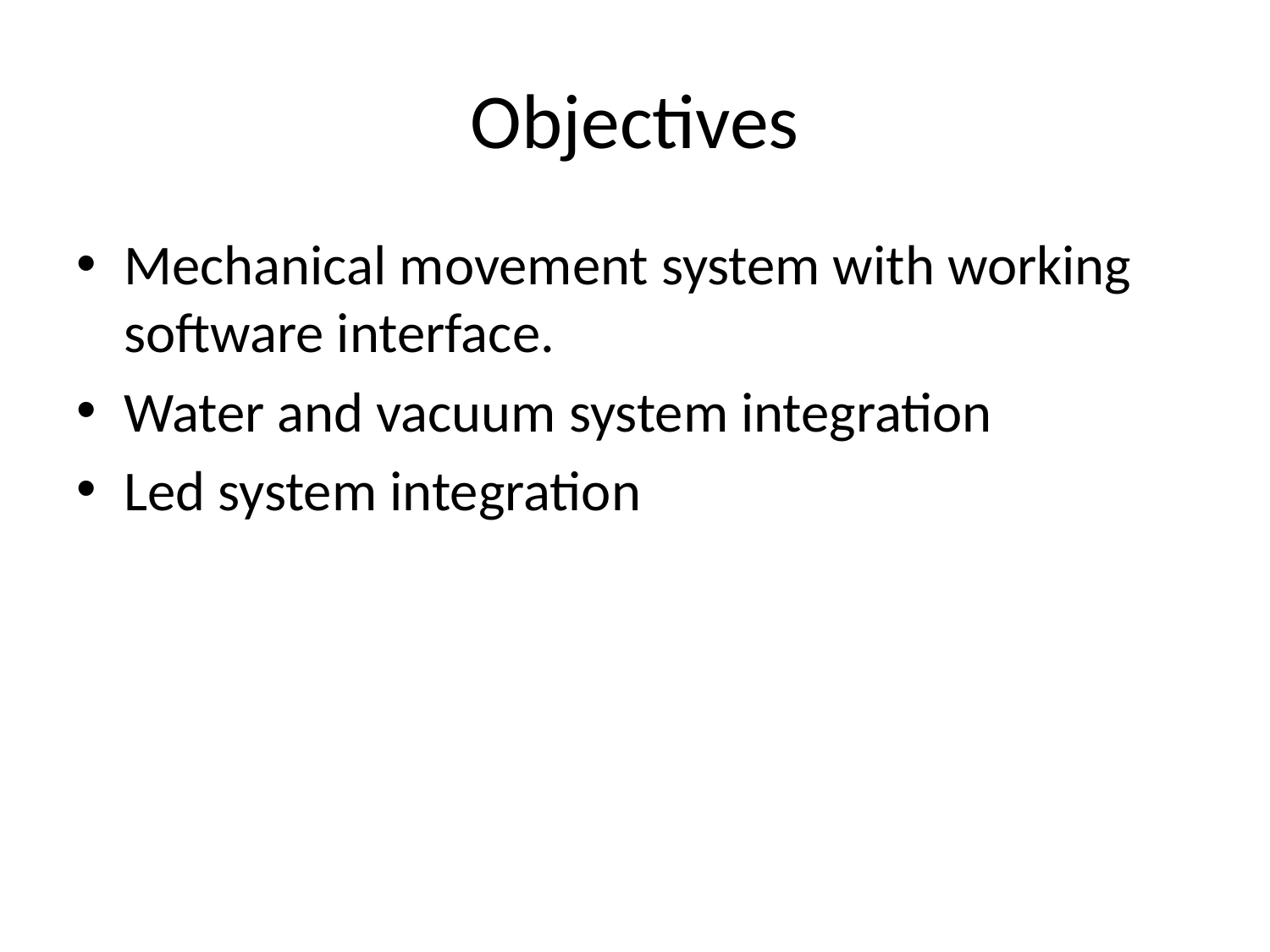

# Objectives
Mechanical movement system with working software interface.
Water and vacuum system integration
Led system integration